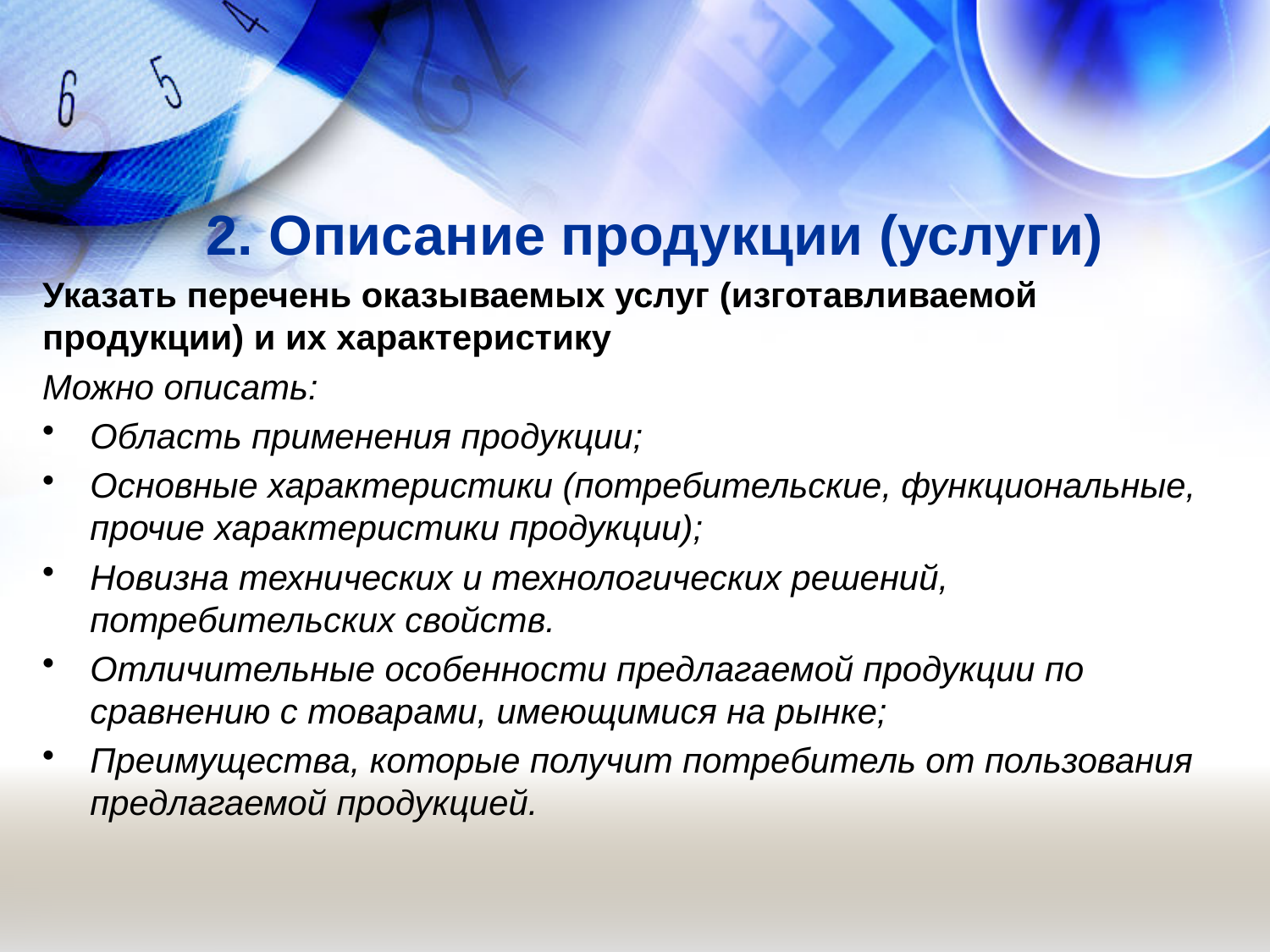

# 2. Описание продукции (услуги)
Указать перечень оказываемых услуг (изготавливаемой продукции) и их характеристику
Можно описать:
Область применения продукции;
Основные характеристики (потребительские, функциональные, прочие характеристики продукции);
Новизна технических и технологических решений, потребительских свойств.
Отличительные особенности предлагаемой продукции по сравнению с товарами, имеющимися на рынке;
Преимущества, которые получит потребитель от пользования предлагаемой продукцией.